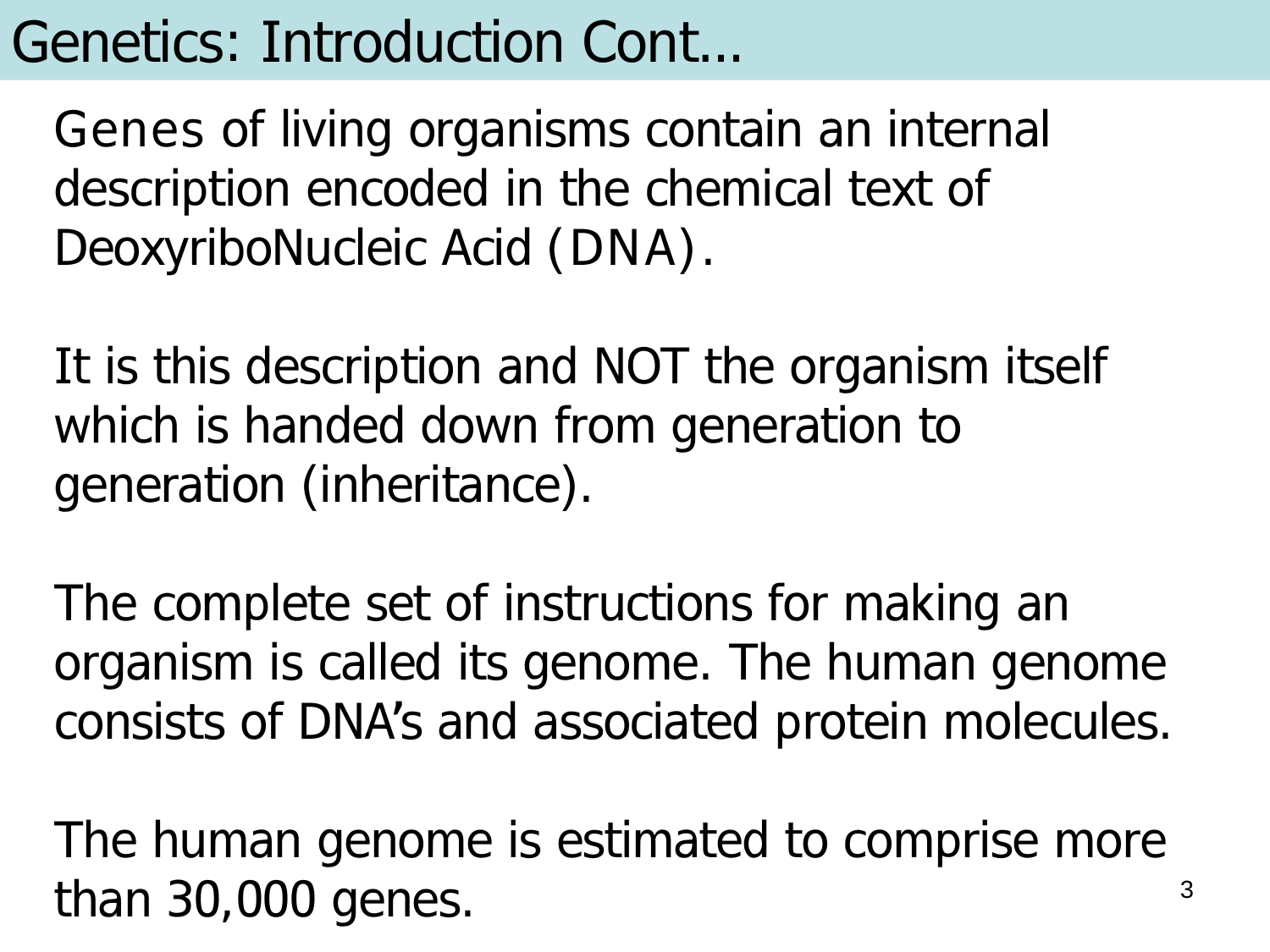

Genetics: Introduction Cont…
Genes of living organisms contain an internal description encoded in the chemical text of DeoxyriboNucleic Acid (DNA).

It is this description and NOT the organism itself which is handed down from generation to generation (inheritance).

The complete set of instructions for making an organism is called its genome. The human genome consists of DNA’s and associated protein molecules.

The human genome is estimated to comprise more than 30,000 genes.
3